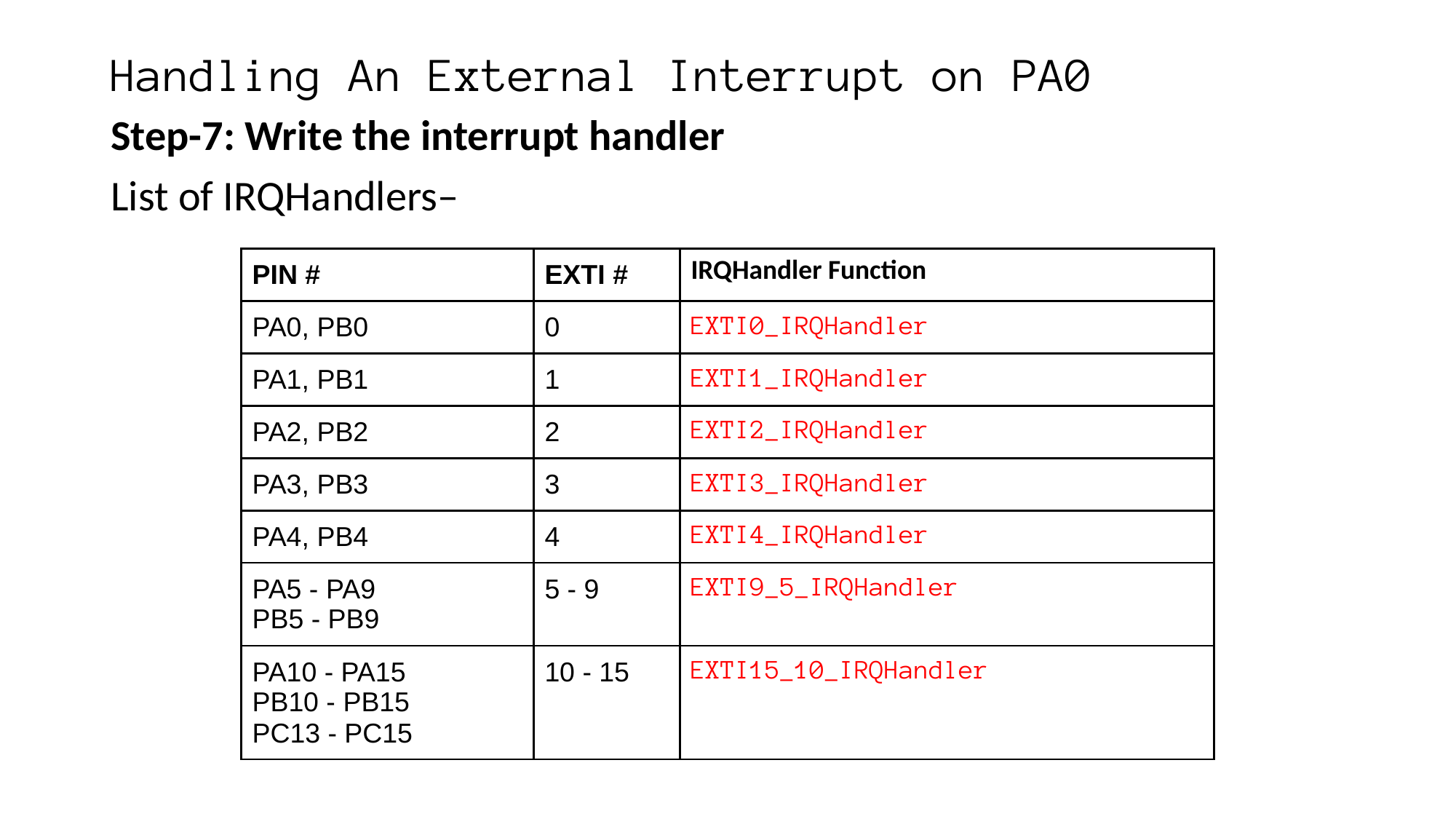

# Handling An External Interrupt on PA0
Step-7: Write the interrupt handler
List of IRQHandlers–

| PIN # | EXTI # | IRQHandler Function |
| --- | --- | --- |
| PA0, PB0 | 0 | EXTI0\_IRQHandler |
| PA1, PB1 | 1 | EXTI1\_IRQHandler |
| PA2, PB2 | 2 | EXTI2\_IRQHandler |
| PA3, PB3 | 3 | EXTI3\_IRQHandler |
| PA4, PB4 | 4 | EXTI4\_IRQHandler |
| PA5 - PA9 PB5 - PB9 | 5 - 9 | EXTI9\_5\_IRQHandler |
| PA10 - PA15 PB10 - PB15 PC13 - PC15 | 10 - 15 | EXTI15\_10\_IRQHandler |